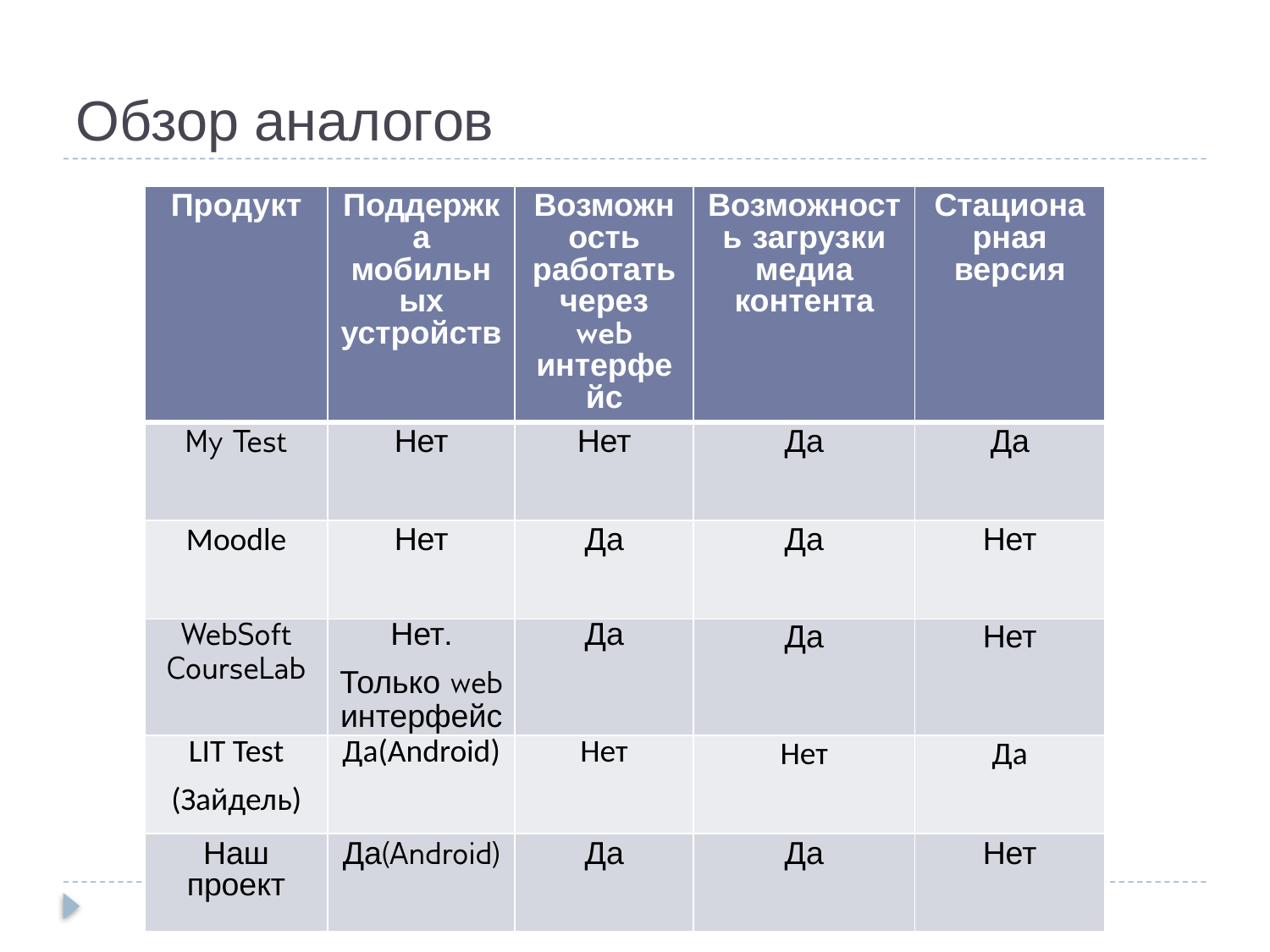

# Обзор аналогов
| Продукт | Поддержка мобильных устройств | Возможность работать через web интерфейс | Возможность загрузки медиа контента | Стационарная версия |
| --- | --- | --- | --- | --- |
| My Test | Нет | Нет | Да | Да |
| Moodle | Нет | Да | Да | Нет |
| WebSoft CourseLab | Нет. Только web интерфейс | Да | Да | Нет |
| LIT Test (Зайдель) | Да(Android) | Нет | Нет | Да |
| Наш проект | Да(Android) | Да | Да | Нет |